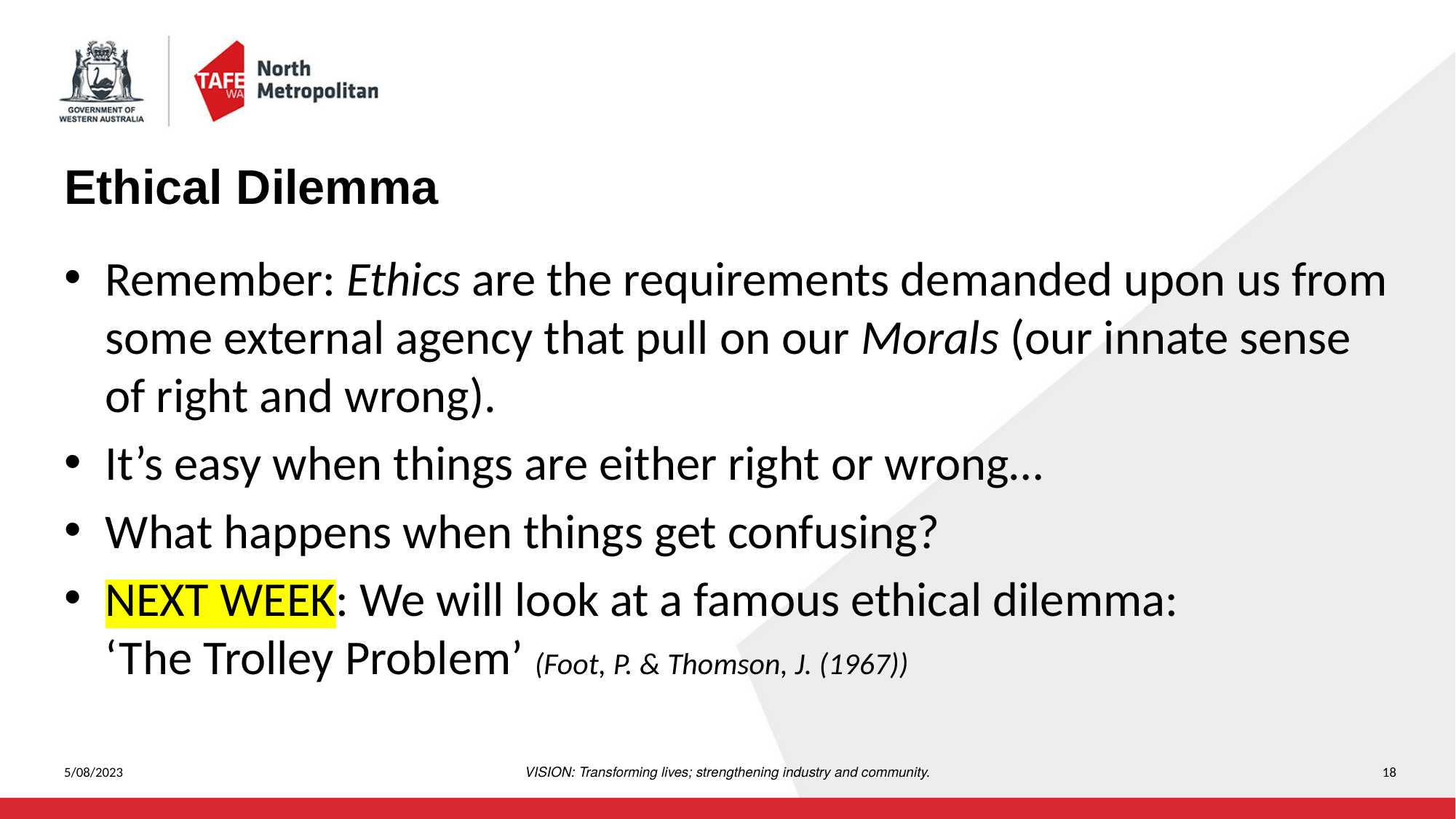

# Ethical Dilemma
Remember: Ethics are the requirements demanded upon us from some external agency that pull on our Morals (our innate sense of right and wrong).
It’s easy when things are either right or wrong…
What happens when things get confusing?
NEXT WEEK: We will look at a famous ethical dilemma:
‘The Trolley Problem’ (Foot, P. & Thomson, J. (1967))
5/08/2023
VISION: Transforming lives; strengthening industry and community.
18